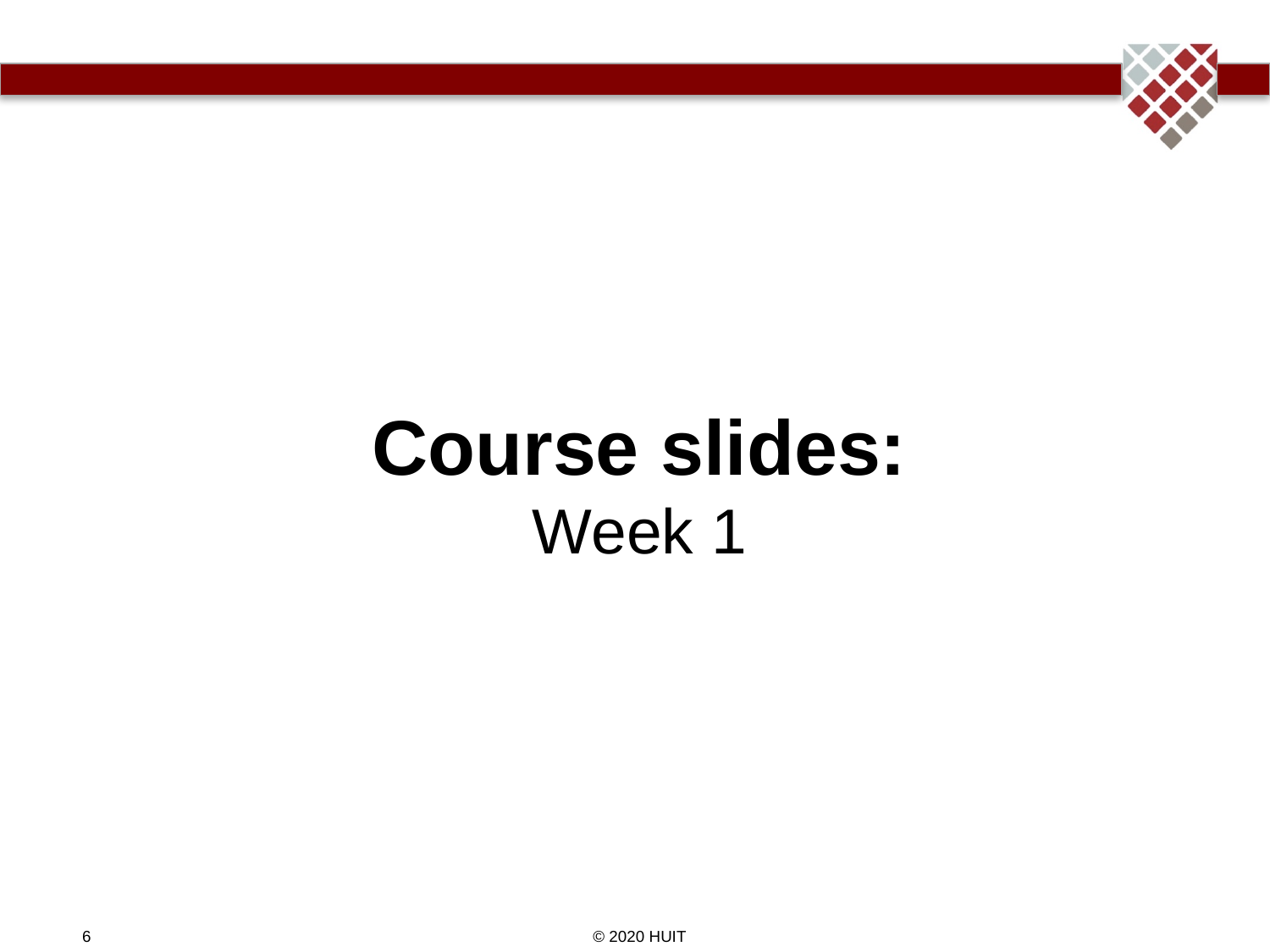

Course slides:
Week 1
© 2020 HUIT
6